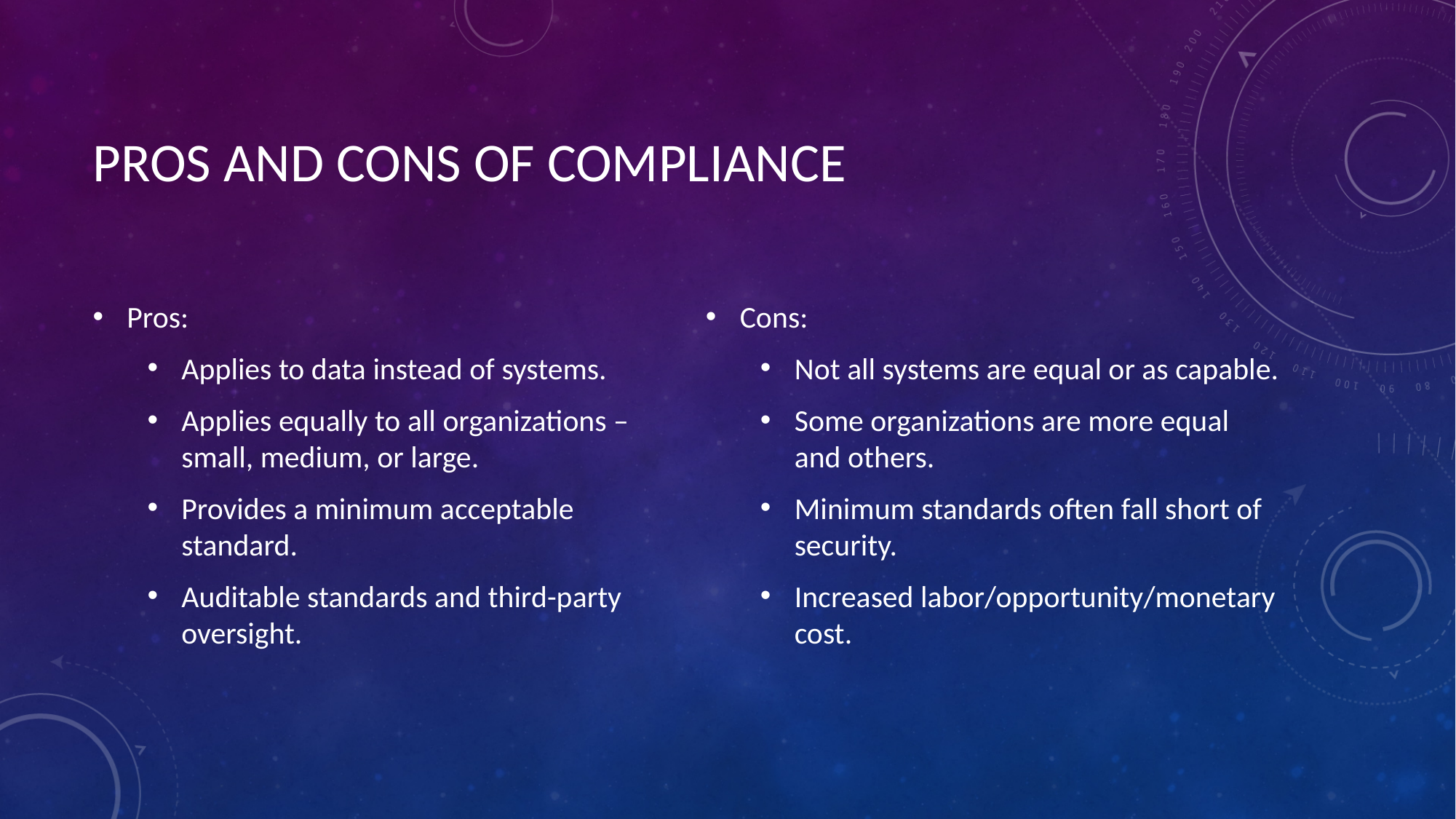

# Pros and Cons of Compliance
Pros:
Applies to data instead of systems.
Applies equally to all organizations – small, medium, or large.
Provides a minimum acceptable standard.
Auditable standards and third-party oversight.
Cons:
Not all systems are equal or as capable.
Some organizations are more equal and others.
Minimum standards often fall short of security.
Increased labor/opportunity/monetary cost.